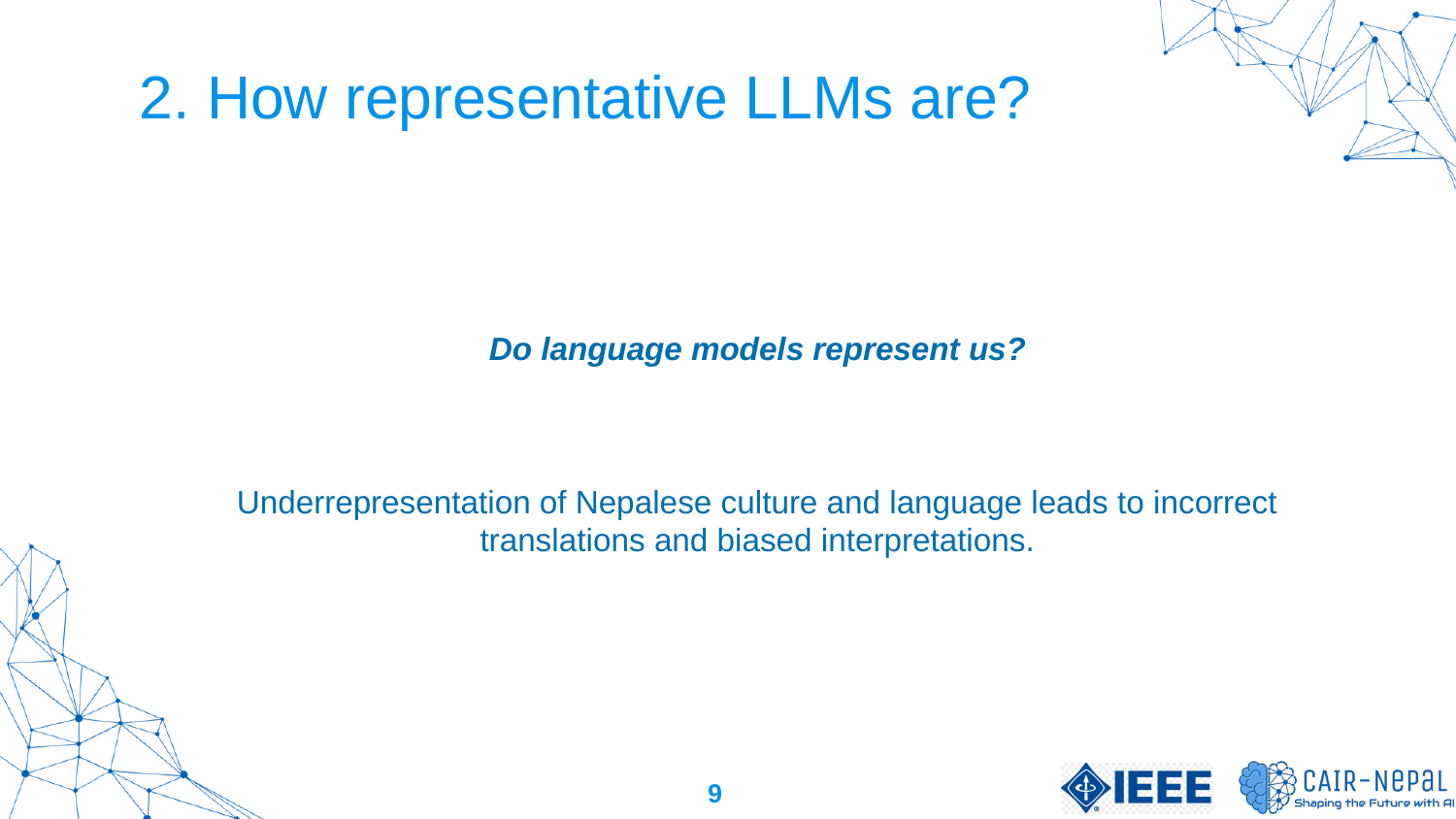

# 2. How representative LLMs are?

Do language models represent us?

Underrepresentation of Nepalese culture and language leads to incorrect translations and biased interpretations.
9